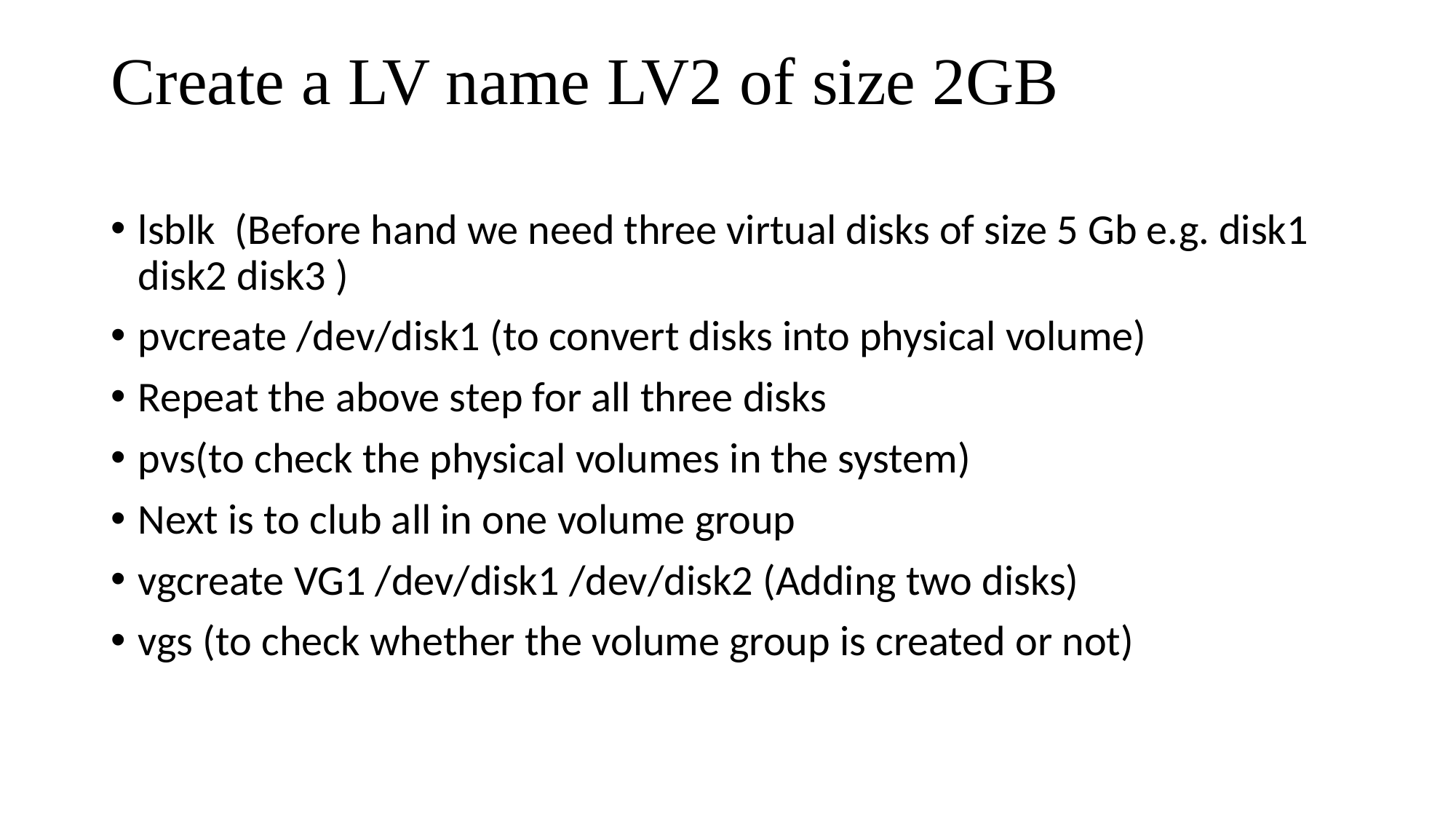

# Create a LV name LV2 of size 2GB
lsblk  (Before hand we need three virtual disks of size 5 Gb e.g. disk1 disk2 disk3 )
pvcreate /dev/disk1 (to convert disks into physical volume)
Repeat the above step for all three disks
pvs(to check the physical volumes in the system)
Next is to club all in one volume group
vgcreate VG1 /dev/disk1 /dev/disk2 (Adding two disks)
vgs (to check whether the volume group is created or not)